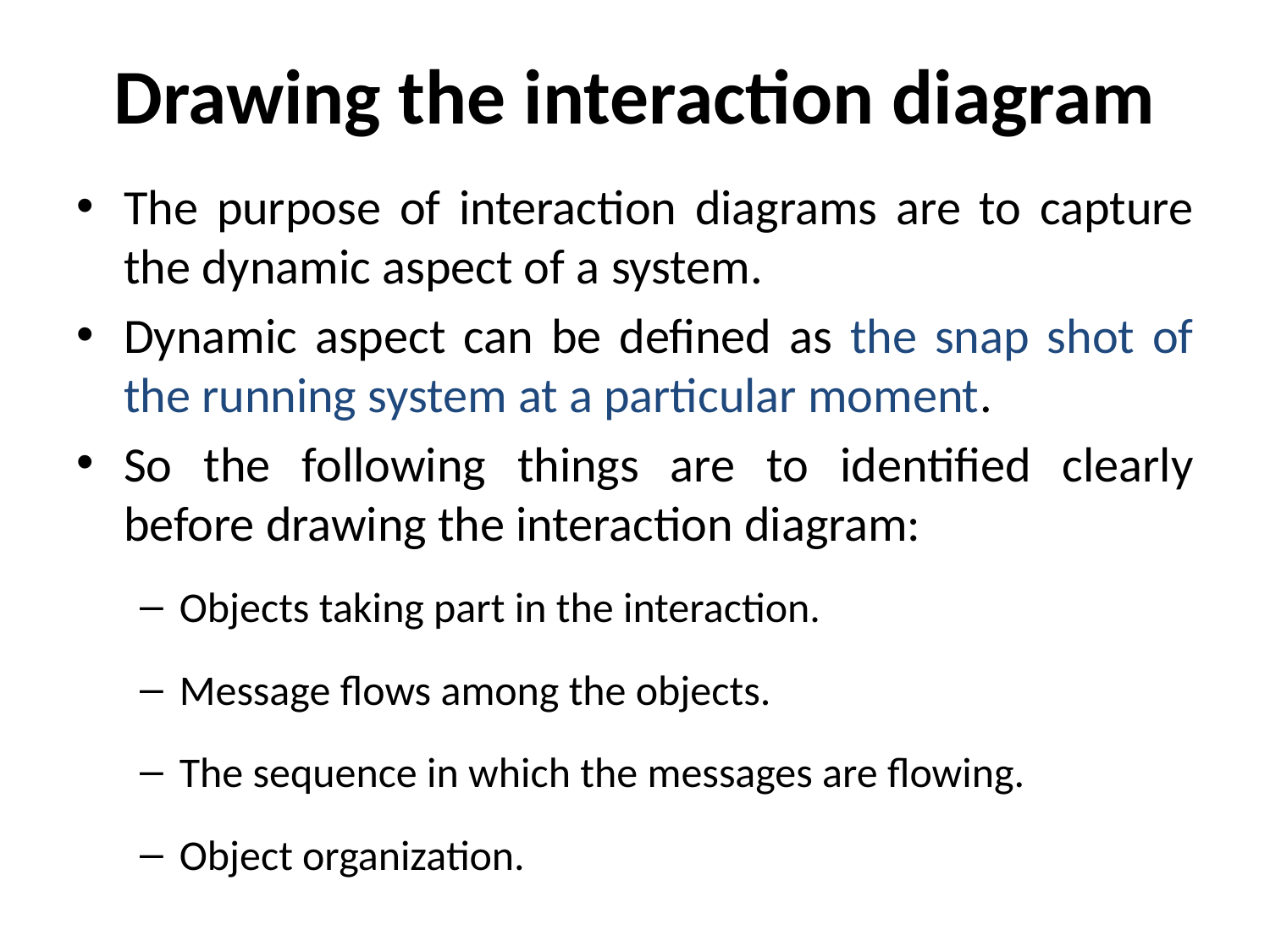

# Drawing the interaction diagram
The purpose of interaction diagrams are to capture the dynamic aspect of a system.
Dynamic aspect can be defined as the snap shot of the running system at a particular moment.
So the following things are to identified clearly before drawing the interaction diagram:

Objects taking part in the interaction.
Message flows among the objects.
The sequence in which the messages are flowing.
Object organization.